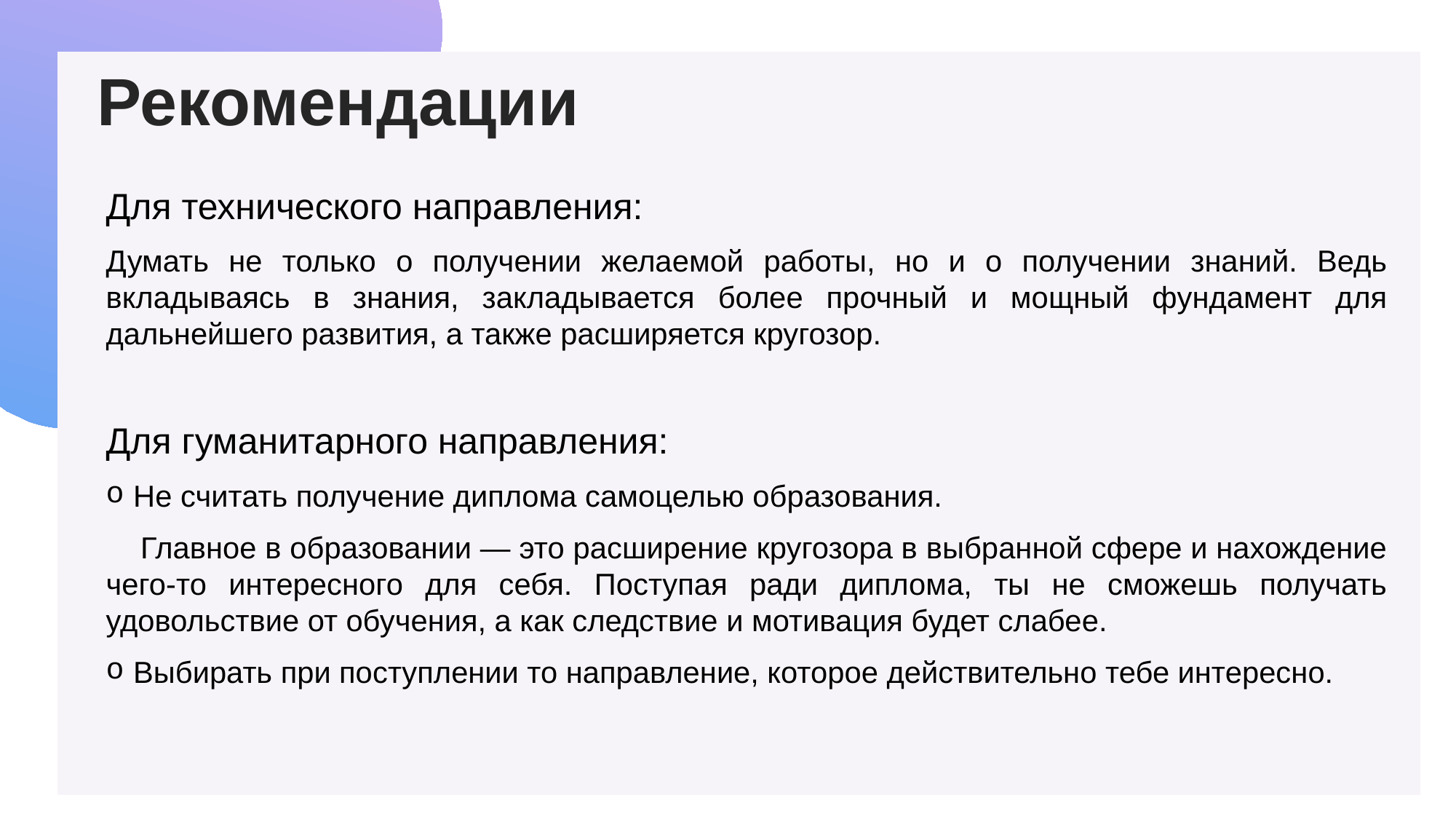

Рекомендации
Для технического направления:
Думать не только о получении желаемой работы, но и о получении знаний. Ведь вкладываясь в знания, закладывается более прочный и мощный фундамент для дальнейшего развития, а также расширяется кругозор.

Для гуманитарного направления:
Не считать получение диплома самоцелью образования.
    Главное в образовании — это расширение кругозора в выбранной сфере и нахождение чего-то интересного для себя. Поступая ради диплома, ты не сможешь получать удовольствие от обучения, а как следствие и мотивация будет слабее.
Выбирать при поступлении то направление, которое действительно тебе интересно.